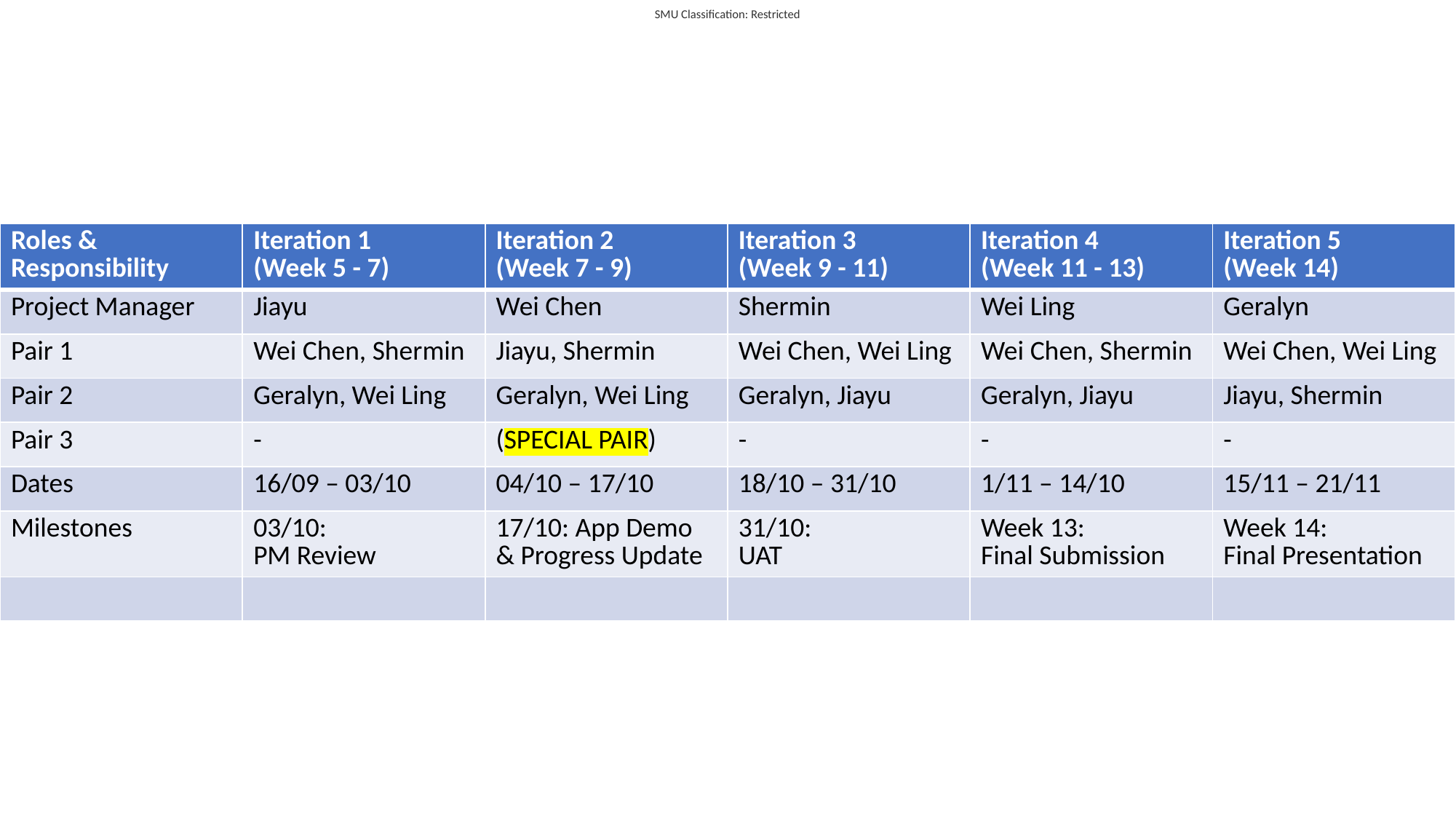

| Roles & Responsibility | Iteration 1 (Week 5 - 7) | Iteration 2 (Week 7 - 9) | Iteration 3 (Week 9 - 11) | Iteration 4 (Week 11 - 13) | Iteration 5 (Week 14) |
| --- | --- | --- | --- | --- | --- |
| Project Manager | Jiayu | Wei Chen | Shermin | Wei Ling | Geralyn |
| Pair 1 | Wei Chen, Shermin | Jiayu, Shermin | Wei Chen, Wei Ling | Wei Chen, Shermin | Wei Chen, Wei Ling |
| Pair 2 | Geralyn, Wei Ling | Geralyn, Wei Ling | Geralyn, Jiayu | Geralyn, Jiayu | Jiayu, Shermin |
| Pair 3 | - | (SPECIAL PAIR) | - | - | - |
| Dates | 16/09 – 03/10 | 04/10 – 17/10 | 18/10 – 31/10 | 1/11 – 14/10 | 15/11 – 21/11 |
| Milestones | 03/10: PM Review | 17/10: App Demo & Progress Update | 31/10: UAT | Week 13: Final Submission | Week 14: Final Presentation |
|  |  |  |  |  |  |